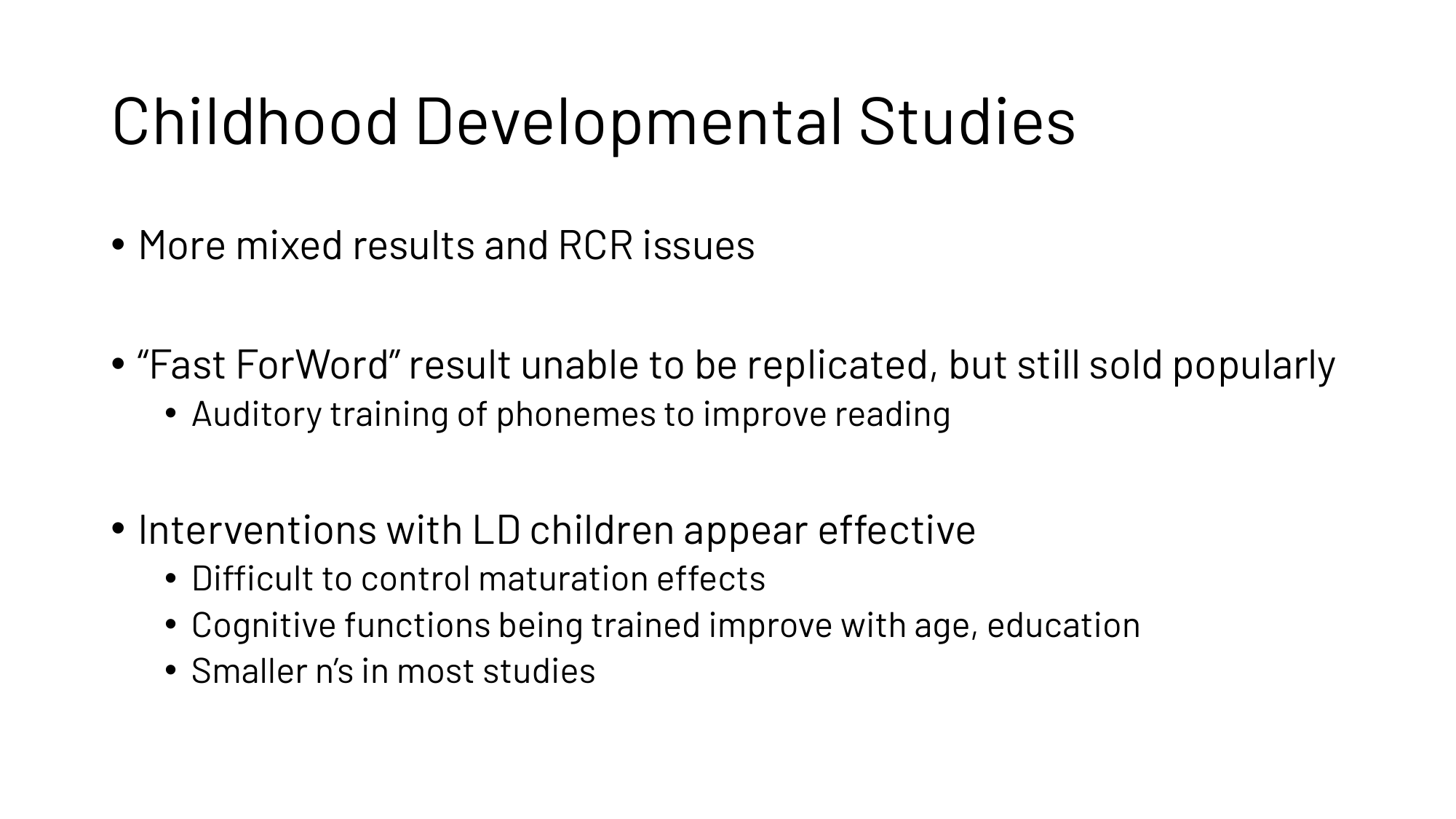

# Childhood Developmental Studies
More mixed results and RCR issues

“Fast ForWord” result unable to be replicated, but still sold popularly
Auditory training of phonemes to improve reading

Interventions with LD children appear effective
Difficult to control maturation effects
Cognitive functions being trained improve with age, education
Smaller n’s in most studies